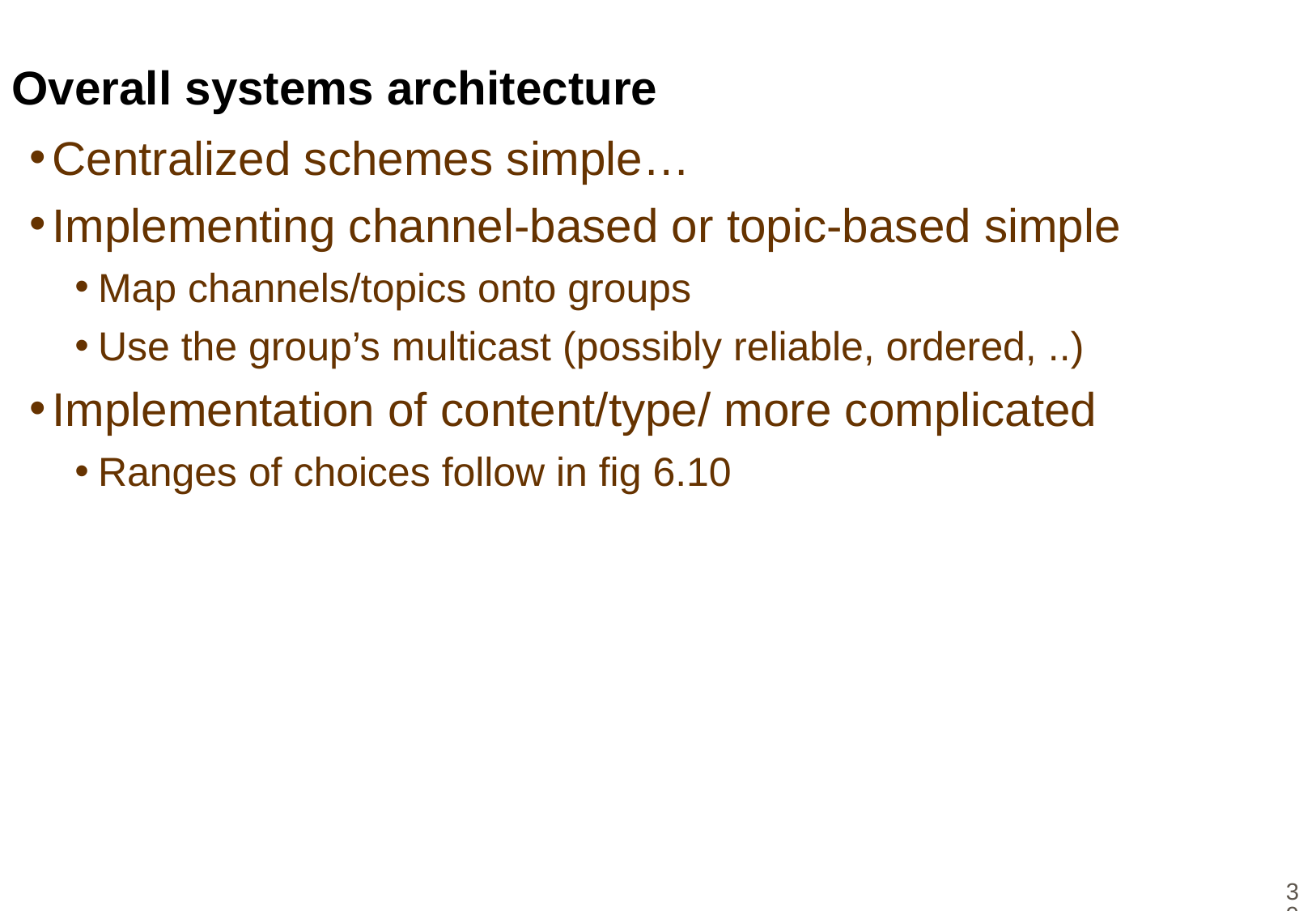

# Overall systems architecture
Centralized schemes simple…
Implementing channel-based or topic-based simple
Map channels/topics onto groups
Use the group’s multicast (possibly reliable, ordered, ..)
Implementation of content/type/ more complicated
Ranges of choices follow in fig 6.10

39